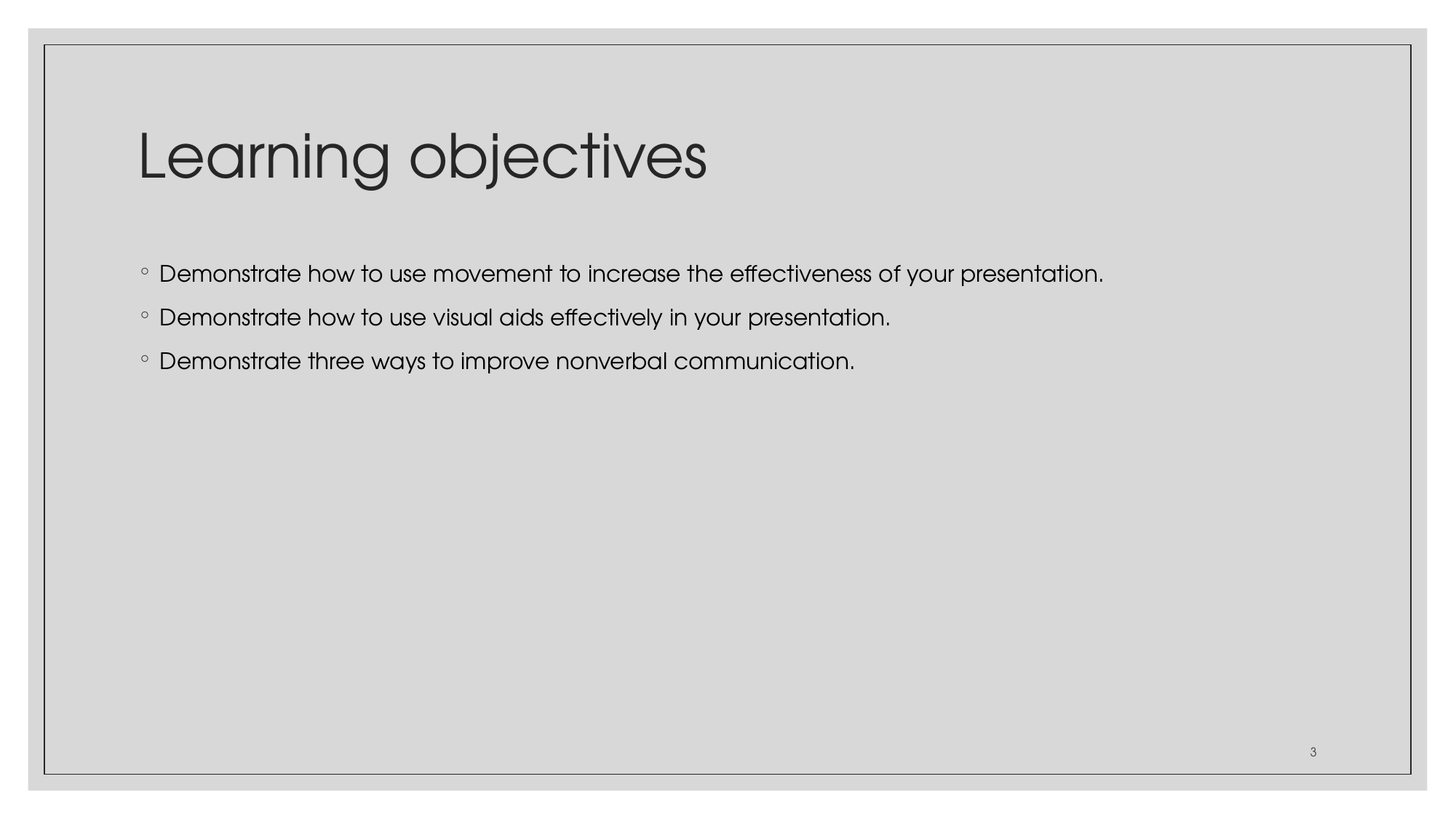

# Learning objectives
Demonstrate how to use movement to increase the effectiveness of your presentation.
Demonstrate how to use visual aids effectively in your presentation.
Demonstrate three ways to improve nonverbal communication.

3